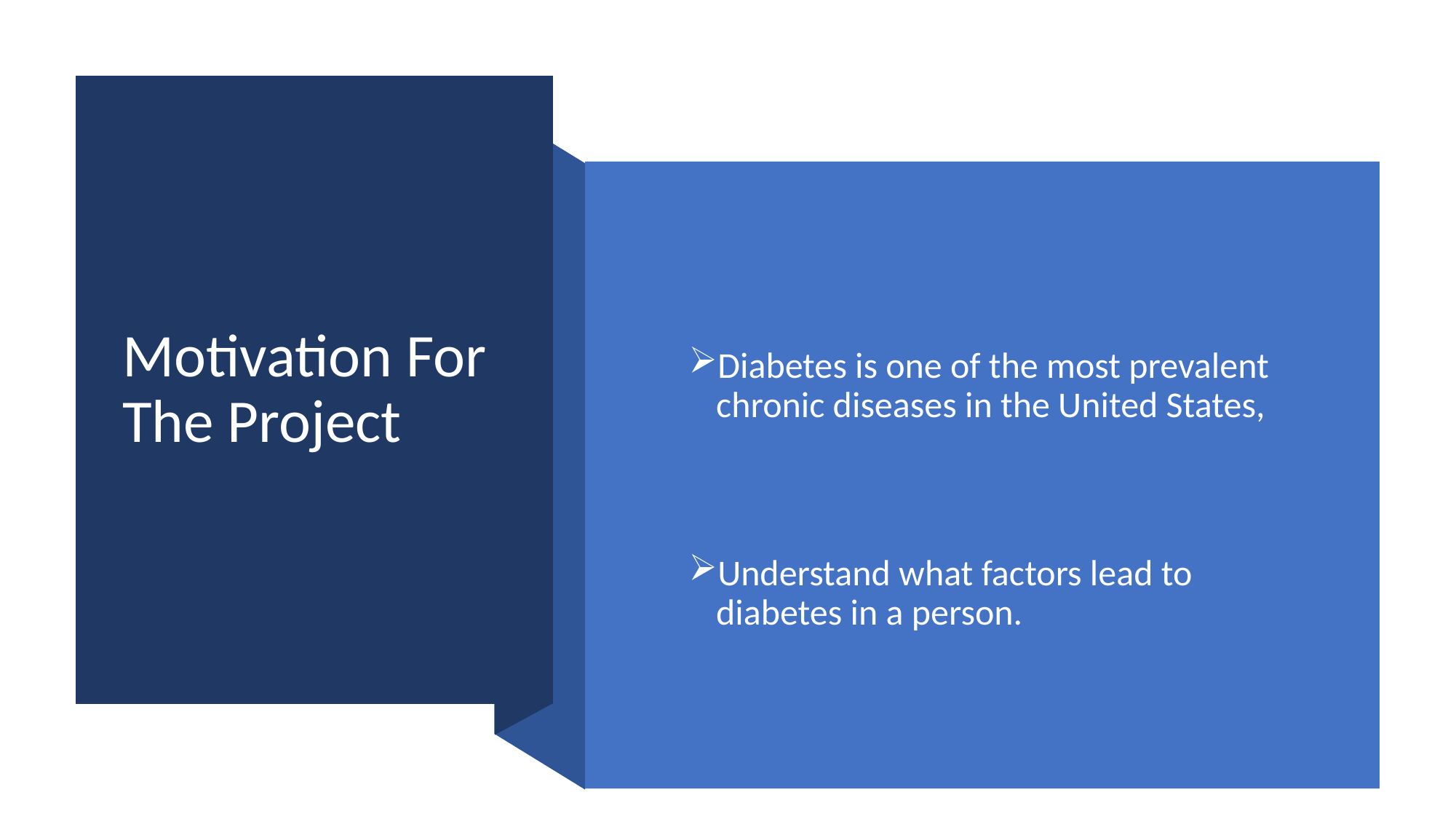

# Motivation For The Project

Diabetes is one of the most prevalent chronic diseases in the United States,

Understand what factors lead to diabetes in a person.